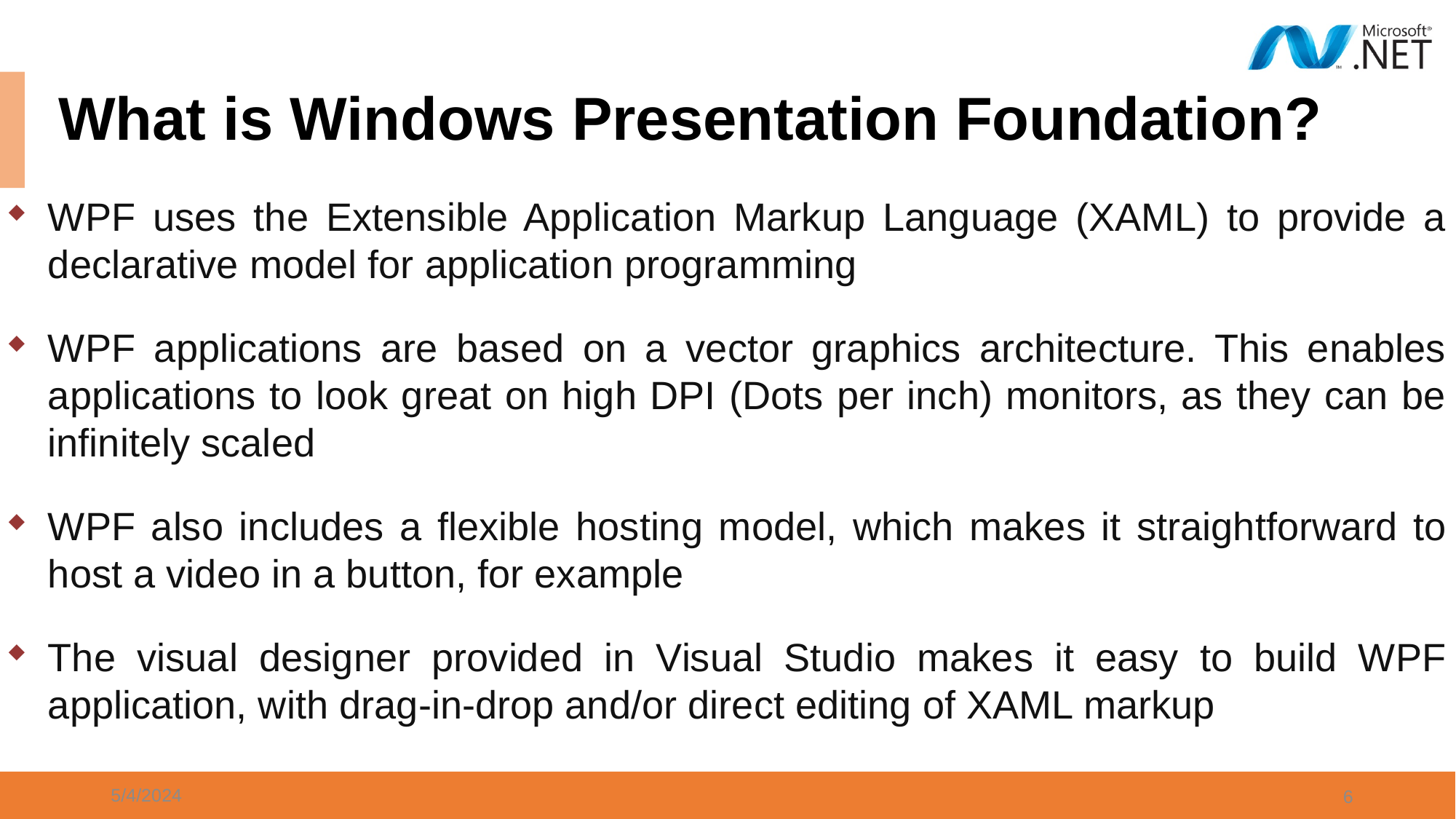

# What is Windows Presentation Foundation?
WPF uses the Extensible Application Markup Language (XAML) to provide a declarative model for application programming
WPF applications are based on a vector graphics architecture. This enables applications to look great on high DPI (Dots per inch) monitors, as they can be infinitely scaled
WPF also includes a flexible hosting model, which makes it straightforward to host a video in a button, for example
The visual designer provided in Visual Studio makes it easy to build WPF application, with drag-in-drop and/or direct editing of XAML markup
5/4/2024
6